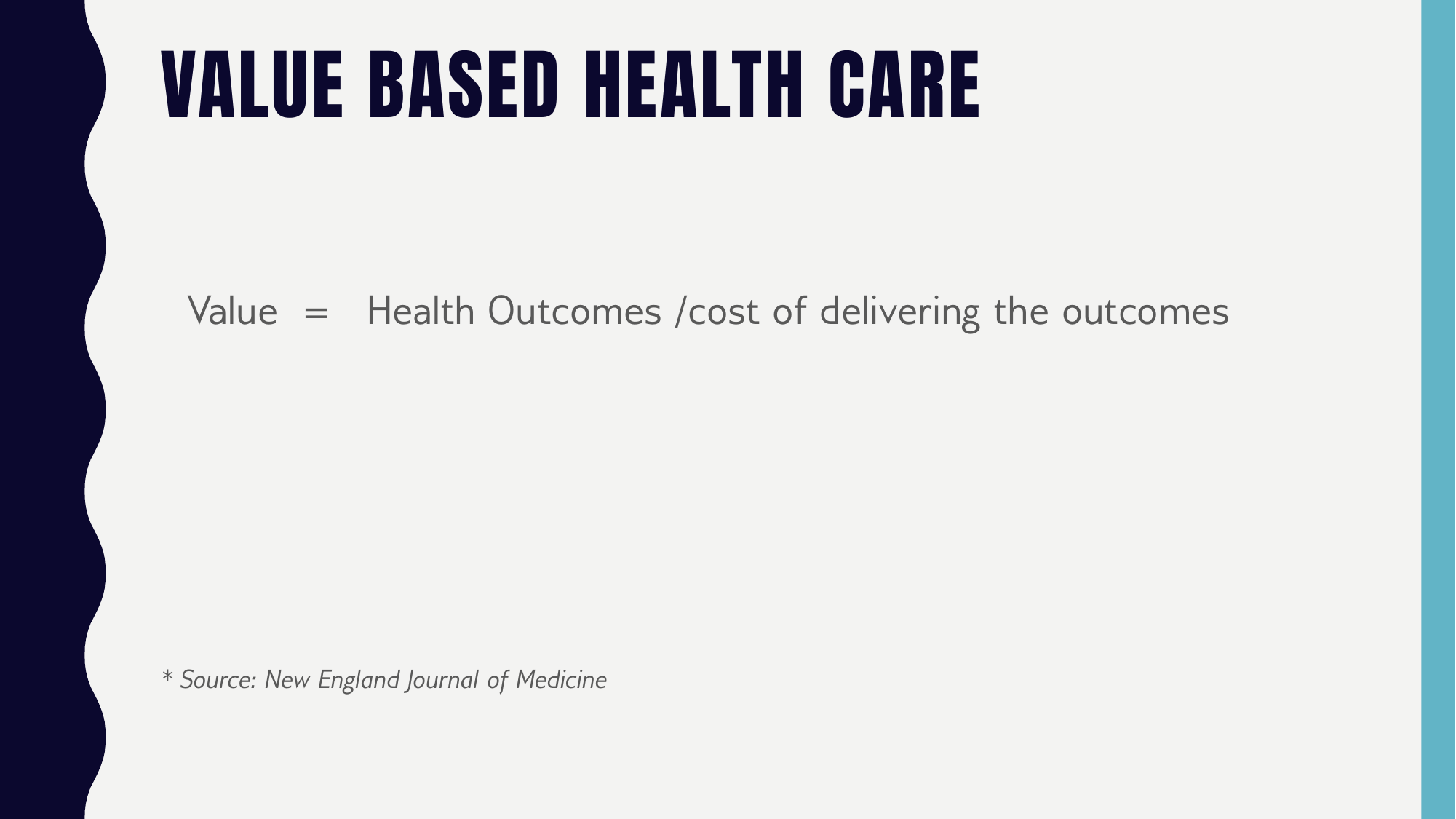

# Value Based Health care
   Value  =   Health Outcomes /cost of delivering the outcomes

* Source: New England Journal of Medicine